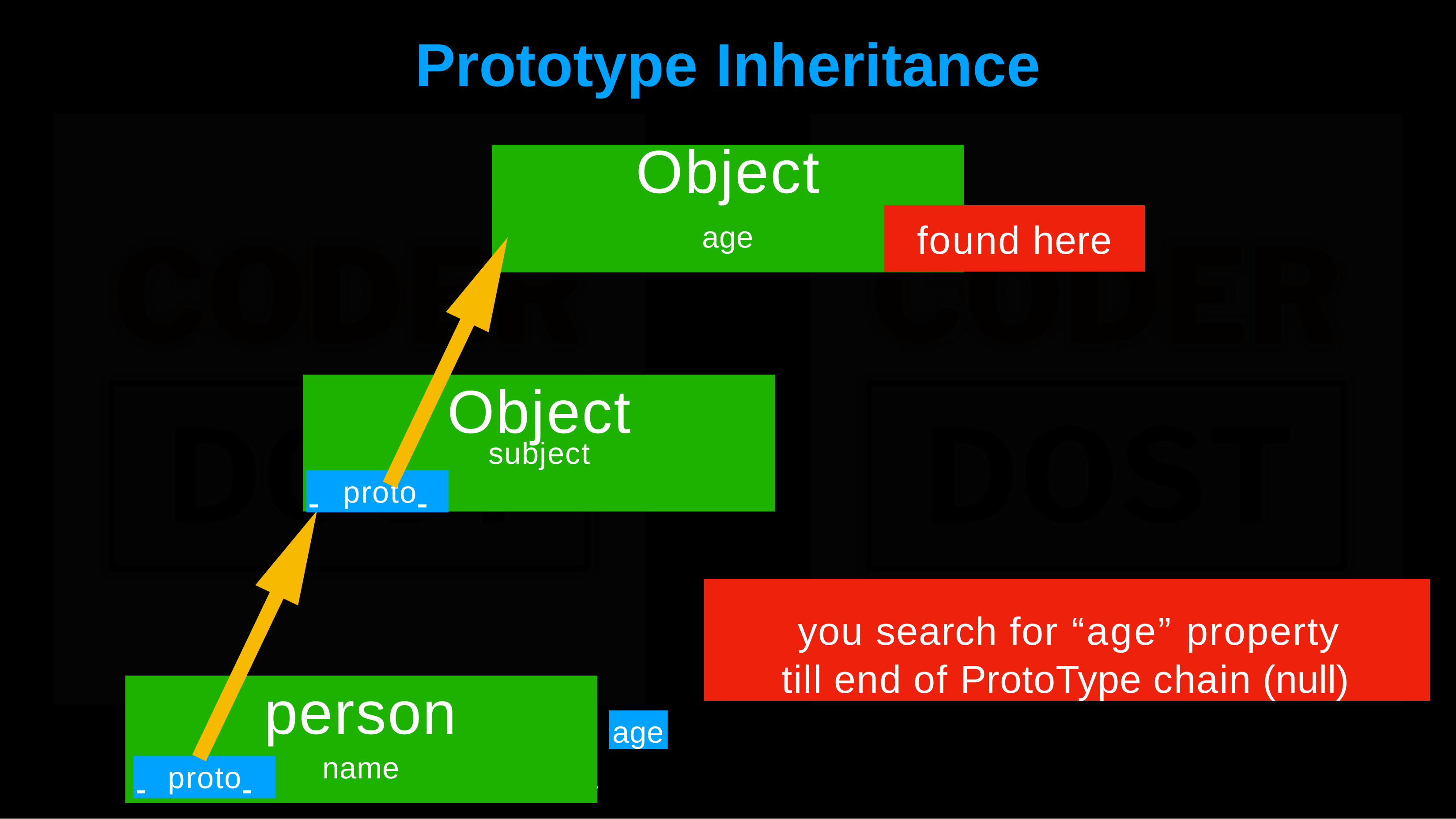

# Prototype	Inheritance

Object

found here
age

Object
subject

 	proto
you search for “age” property  till end of ProtoType chain (null)
person

age
name

 	proto
https://w